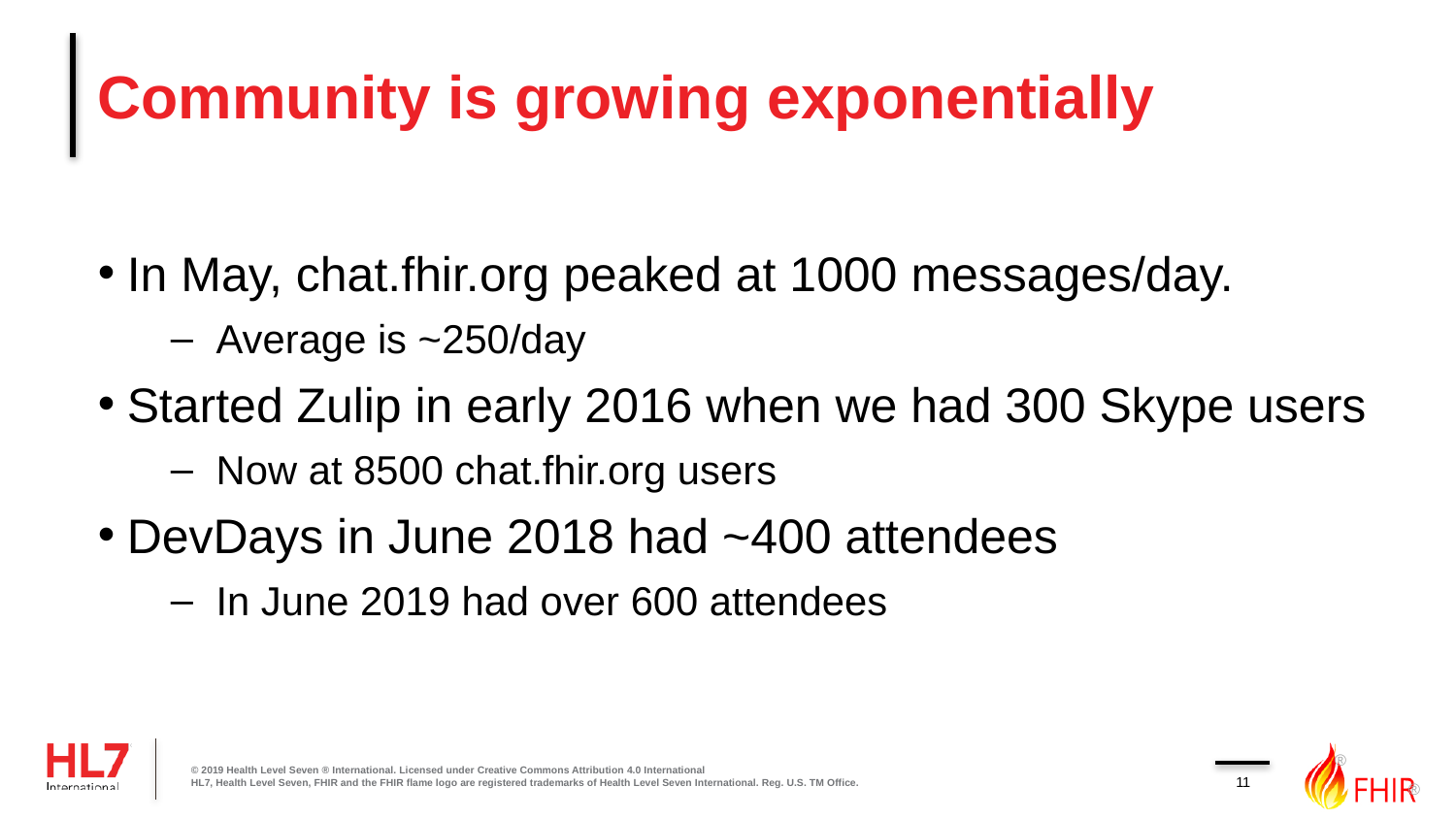

# Community is growing exponentially
In May, chat.fhir.org peaked at 1000 messages/day.
Average is ~250/day
Started Zulip in early 2016 when we had 300 Skype users
Now at 8500 chat.fhir.org users
DevDays in June 2018 had ~400 attendees
In June 2019 had over 600 attendees
11
© 2019 Health Level Seven ® International. Licensed under Creative Commons Attribution 4.0 International
HL7, Health Level Seven, FHIR and the FHIR flame logo are registered trademarks of Health Level Seven International. Reg. U.S. TM Office.